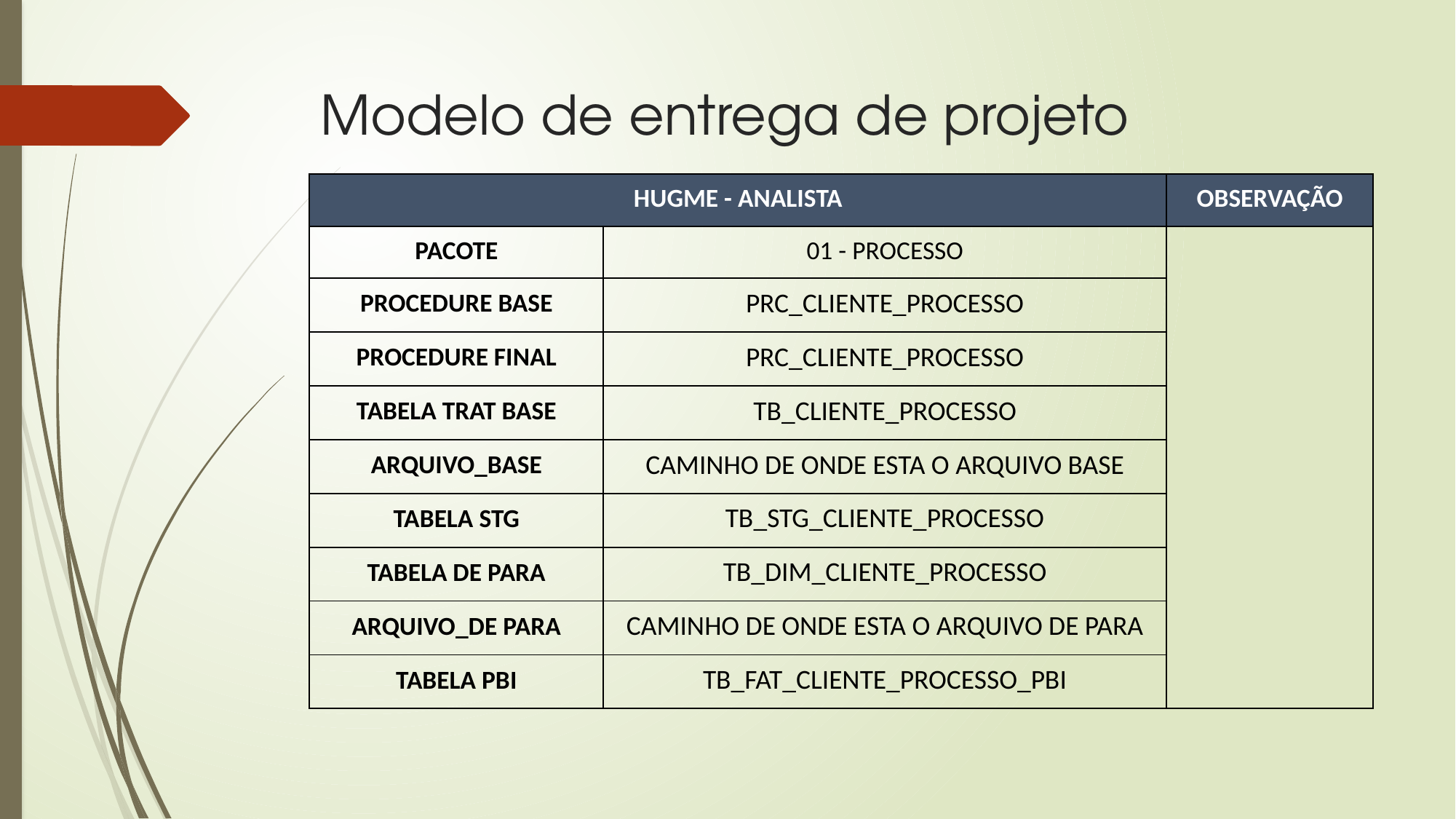

# Modelo de entrega de projeto
| HUGME - ANALISTA |  | OBSERVAÇÃO |
| --- | --- | --- |
| PACOTE | 01 - PROCESSO |  |
| PROCEDURE BASE | PRC\_CLIENTE\_PROCESSO |  |
| PROCEDURE FINAL | PRC\_CLIENTE\_PROCESSO |  |
| TABELA TRAT BASE | TB\_CLIENTE\_PROCESSO |  |
| ARQUIVO\_BASE | CAMINHO DE ONDE ESTA O ARQUIVO BASE |  |
| TABELA STG | TB\_STG\_CLIENTE\_PROCESSO |  |
| TABELA DE PARA | TB\_DIM\_CLIENTE\_PROCESSO |  |
| ARQUIVO\_DE PARA | CAMINHO DE ONDE ESTA O ARQUIVO DE PARA |  |
| TABELA PBI | TB\_FAT\_CLIENTE\_PROCESSO\_PBI |  |